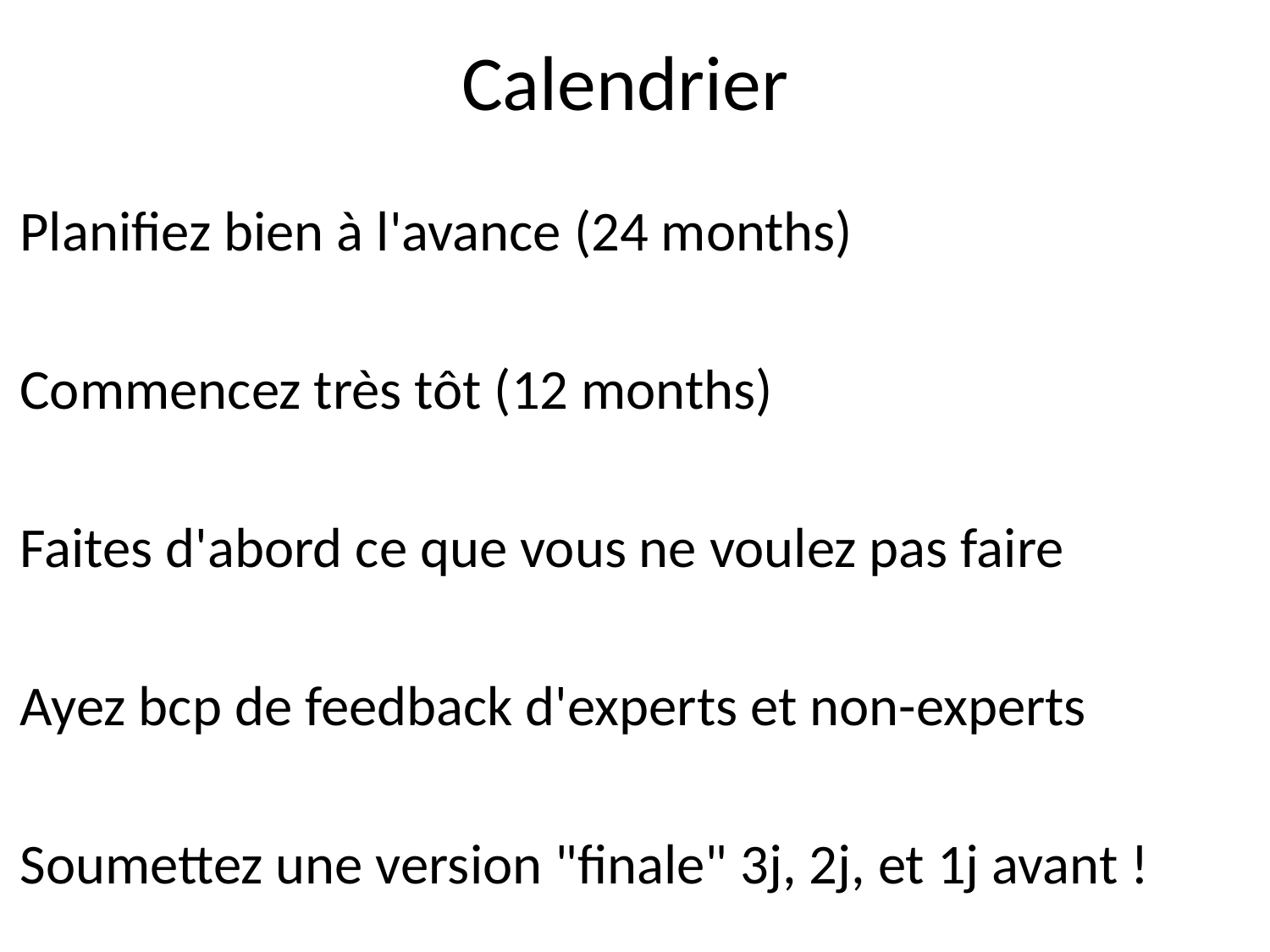

# Calendrier
Planifiez bien à l'avance (24 months)

Commencez très tôt (12 months)

Faites d'abord ce que vous ne voulez pas faire

Ayez bcp de feedback d'experts et non-experts

Soumettez une version "finale" 3j, 2j, et 1j avant !